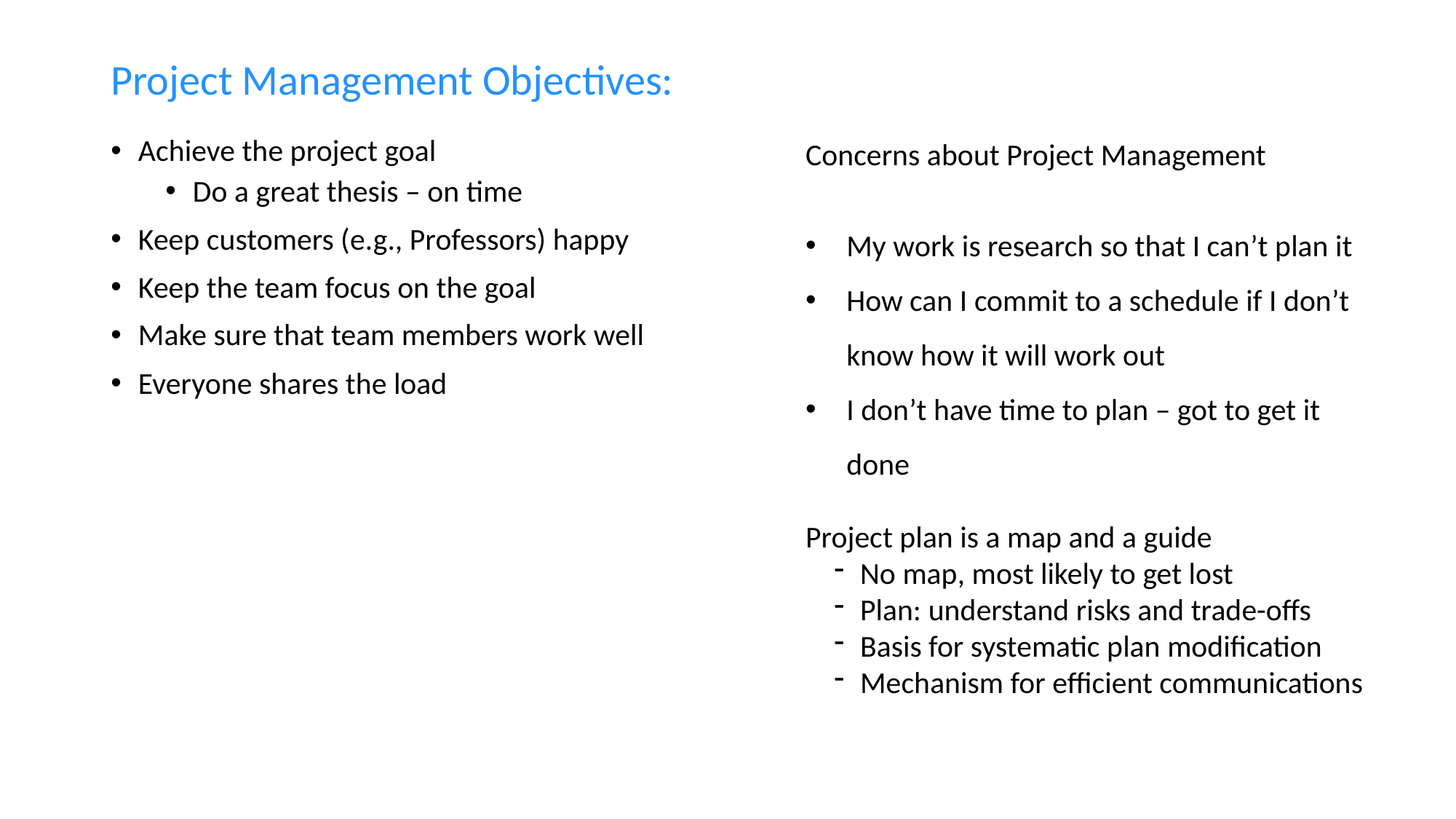

# Project Management Objectives:
Achieve the project goal
Do a great thesis – on time
Keep customers (e.g., Professors) happy
Keep the team focus on the goal
Make sure that team members work well
Everyone shares the load

Concerns about Project Management

My work is research so that I can’t plan it
How can I commit to a schedule if I don’t know how it will work out
I don’t have time to plan – got to get it done

Project plan is a map and a guide
No map, most likely to get lost
Plan: understand risks and trade-offs
Basis for systematic plan modification
Mechanism for efficient communications